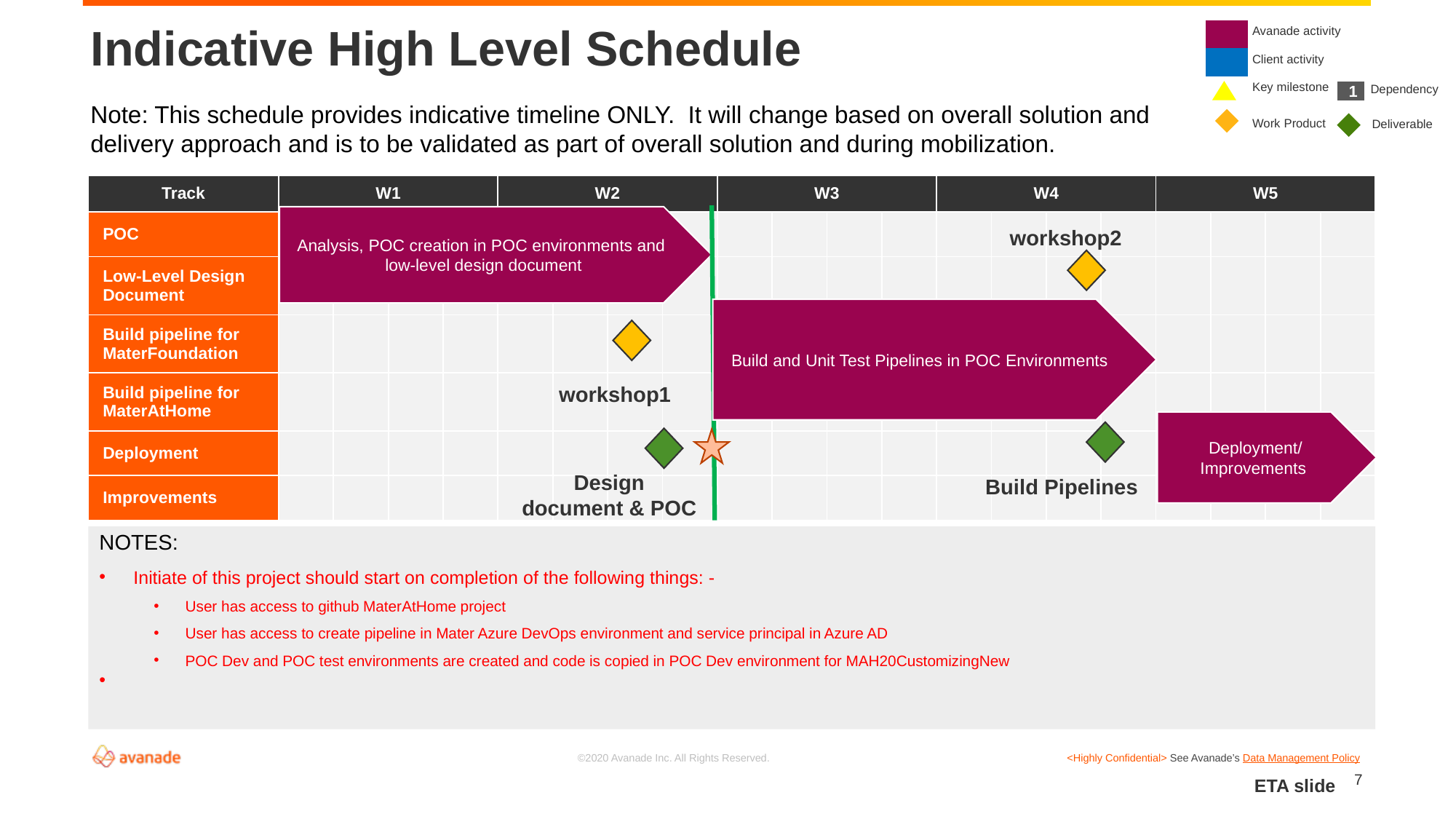

# Indicative High Level Schedule
|  | Avanade activity |
| --- | --- |
|  | Client activity |
|  | Key milestone |
|  | Work Product |
|  |  |
Dependency

1
Note: This schedule provides indicative timeline ONLY.  It will change based on overall solution and delivery approach and is to be validated as part of overall solution and during mobilization.

Deliverable

| Track | W1 | W2 | W2 | W4 | W2 | W6 | W4 | W8 | W3 | W10 | W11 | W12 | W4 | W14 | W15 | W16 | W5 | W18 | W19 | W20 |
| --- | --- | --- | --- | --- | --- | --- | --- | --- | --- | --- | --- | --- | --- | --- | --- | --- | --- | --- | --- | --- |
| POC |  |  |  |  |  |  |  |  |  |  |  |  |  |  |  |  |  |  |  |  |
| Low-Level Design Document |  |  |  |  |  |  |  |  |  |  |  |  |  |  |  |  |  |  |  |  |
| Build pipeline for MaterFoundation |  |  |  |  |  |  |  |  |  |  |  |  |  |  |  |  |  |  |  |  |
| Build pipeline for MaterAtHome |  |  |  |  |  |  |  |  |  |  |  |  |  |  |  |  |  |  |  |  |
| Deployment |  |  |  |  |  |  |  |  |  |  |  |  |  |  |  |  |  |  |  |  |
| Improvements |  |  |  |  |  |  |  |  |  |  |  |  |  |  |  |  |  |  |  |  |
Analysis, POC creation in POC environments and  low-level design document
workshop2

Build and Unit Test Pipelines in POC Environments

workshop1
Deployment/Improvements

Design document & POC
Build Pipelines
NOTES:
Initiate of this project should start on completion of the following things: -
 User has access to github MaterAtHome project
 User has access to create pipeline in Mater Azure DevOps environment and service principal in Azure AD
 POC Dev and POC test environments are created and code is copied in POC Dev environment for MAH20CustomizingNew

7
ETA slide